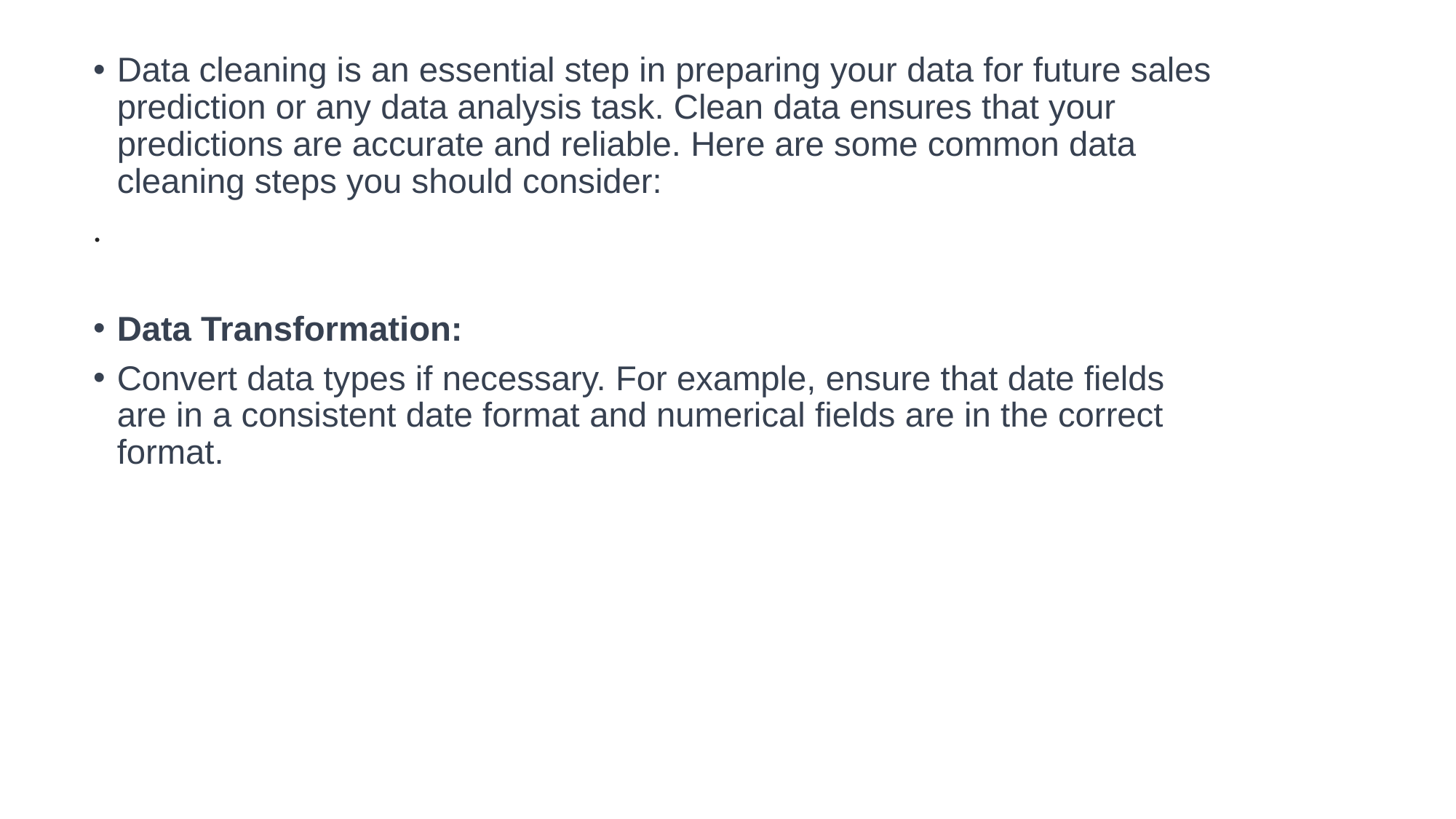

Data cleaning is an essential step in preparing your data for future sales prediction or any data analysis task. Clean data ensures that your predictions are accurate and reliable. Here are some common data cleaning steps you should consider:
.

Data Transformation:
Convert data types if necessary. For example, ensure that date fields are in a consistent date format and numerical fields are in the correct format.